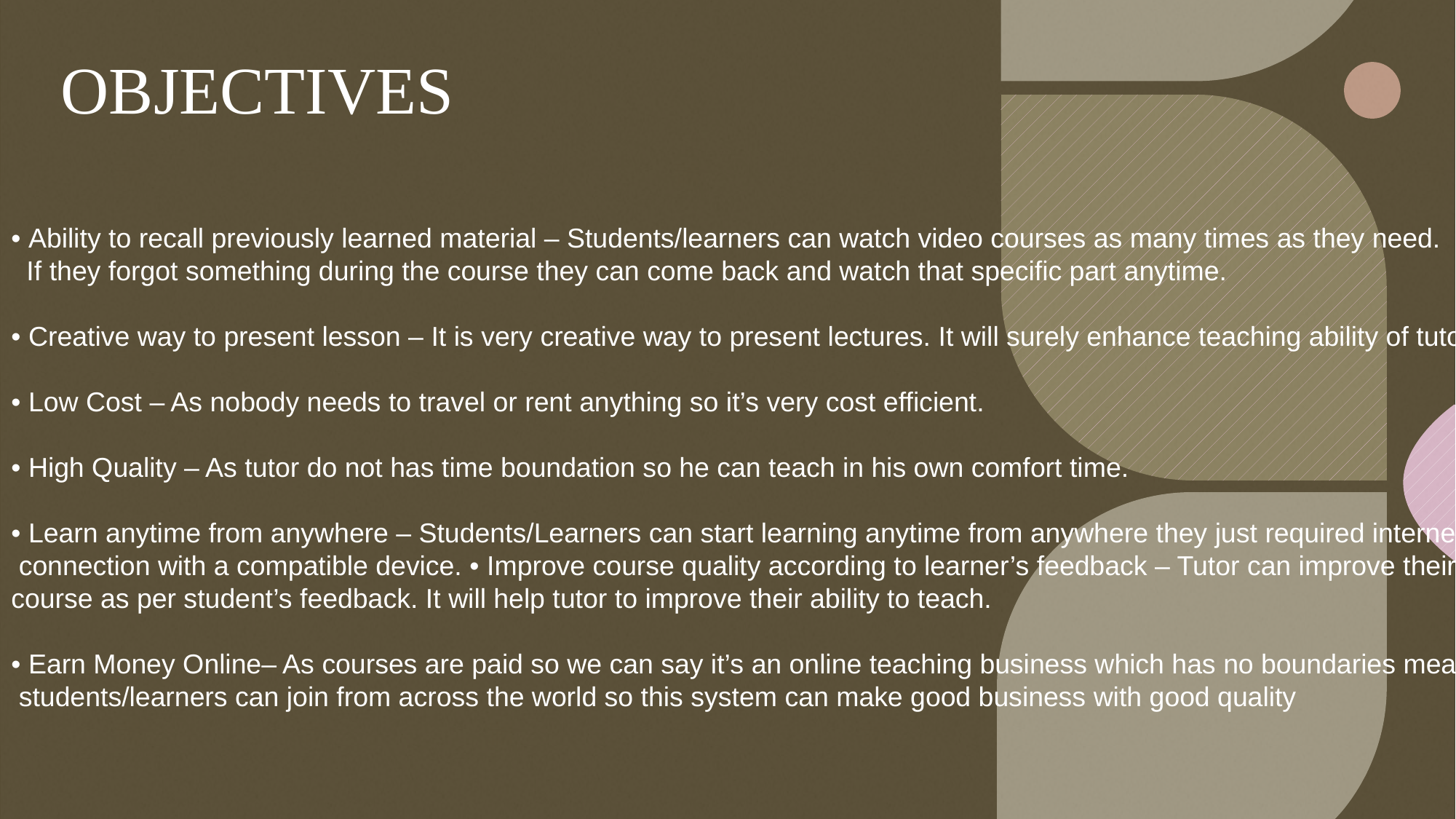

# OBJECTIVES
• Ability to recall previously learned material – Students/learners can watch video courses as many times as they need.
  If they forgot something during the course they can come back and watch that specific part anytime.

• Creative way to present lesson – It is very creative way to present lectures. It will surely enhance teaching ability of tutor.

• Low Cost – As nobody needs to travel or rent anything so it’s very cost efficient.

• High Quality – As tutor do not has time boundation so he can teach in his own comfort time.

• Learn anytime from anywhere – Students/Learners can start learning anytime from anywhere they just required internet
 connection with a compatible device. • Improve course quality according to learner’s feedback – Tutor can improve their
course as per student’s feedback. It will help tutor to improve their ability to teach.

• Earn Money Online– As courses are paid so we can say it’s an online teaching business which has no boundaries means
 students/learners can join from across the world so this system can make good business with good quality